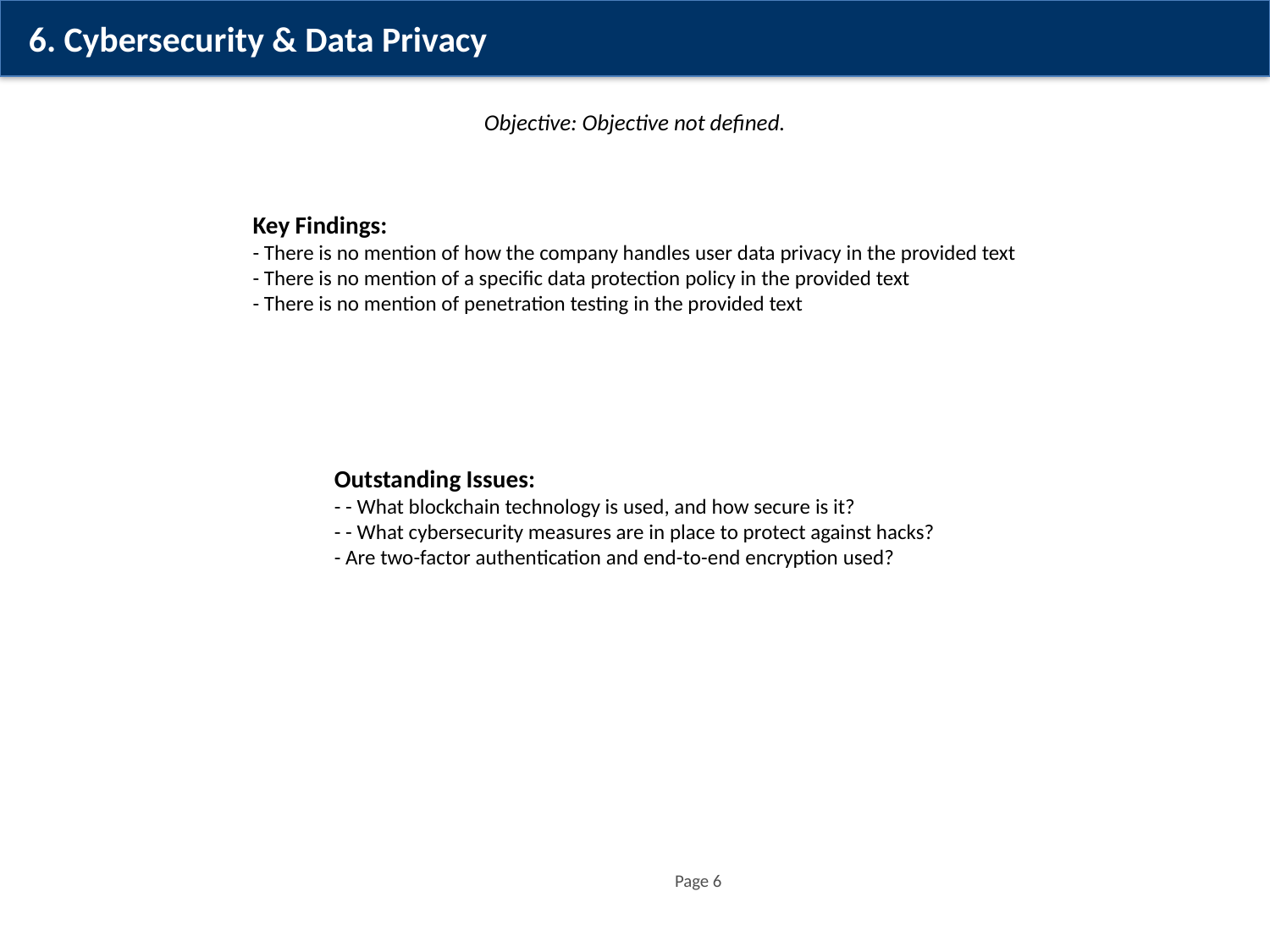

6. Cybersecurity & Data Privacy
Objective: Objective not defined.
Key Findings:
- There is no mention of how the company handles user data privacy in the provided text
- There is no mention of a specific data protection policy in the provided text
- There is no mention of penetration testing in the provided text
Outstanding Issues:
- - What blockchain technology is used, and how secure is it?
- - What cybersecurity measures are in place to protect against hacks?
- Are two-factor authentication and end-to-end encryption used?
Page 6